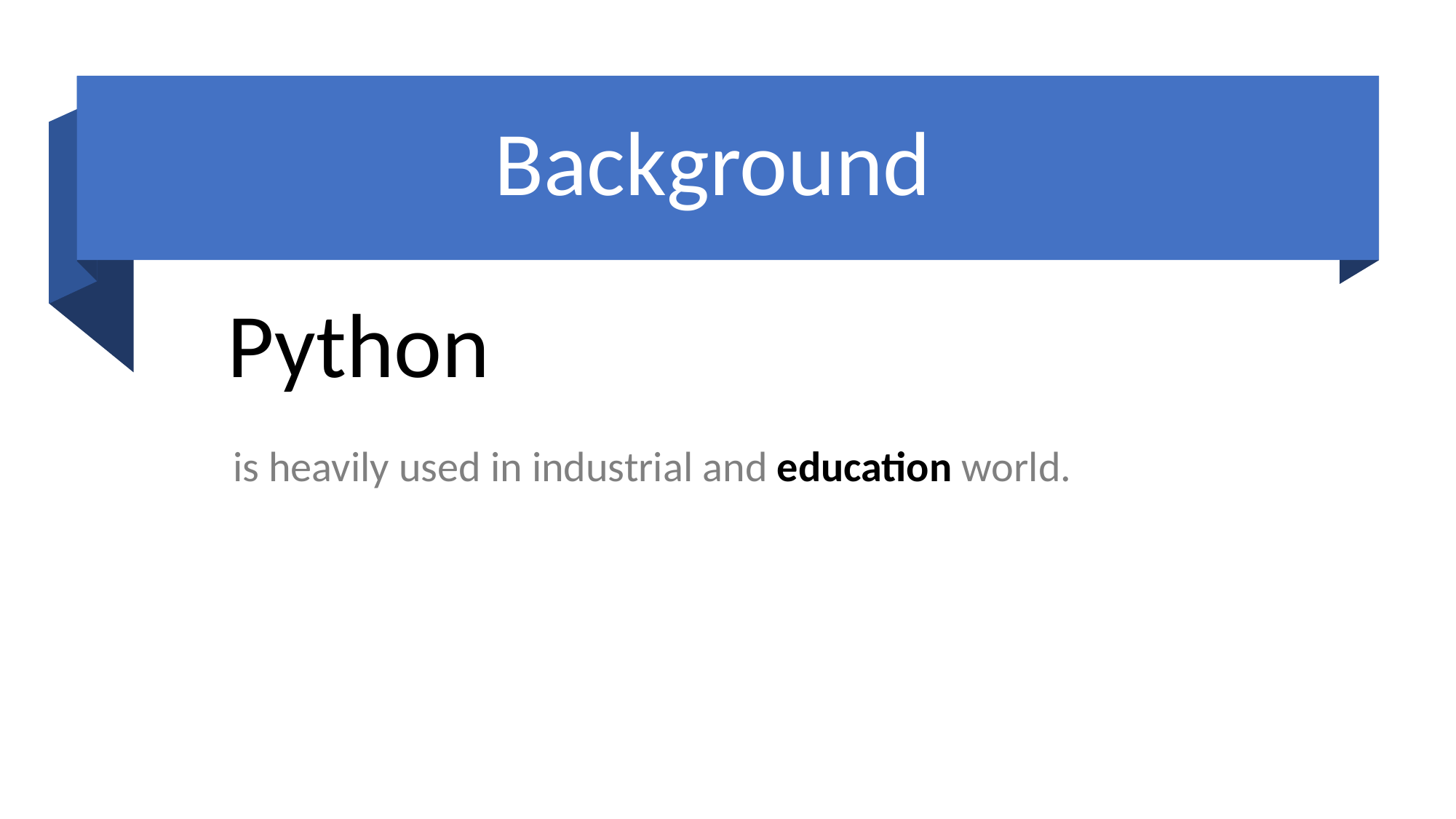

# Background

Python
is heavily used in industrial and education world.